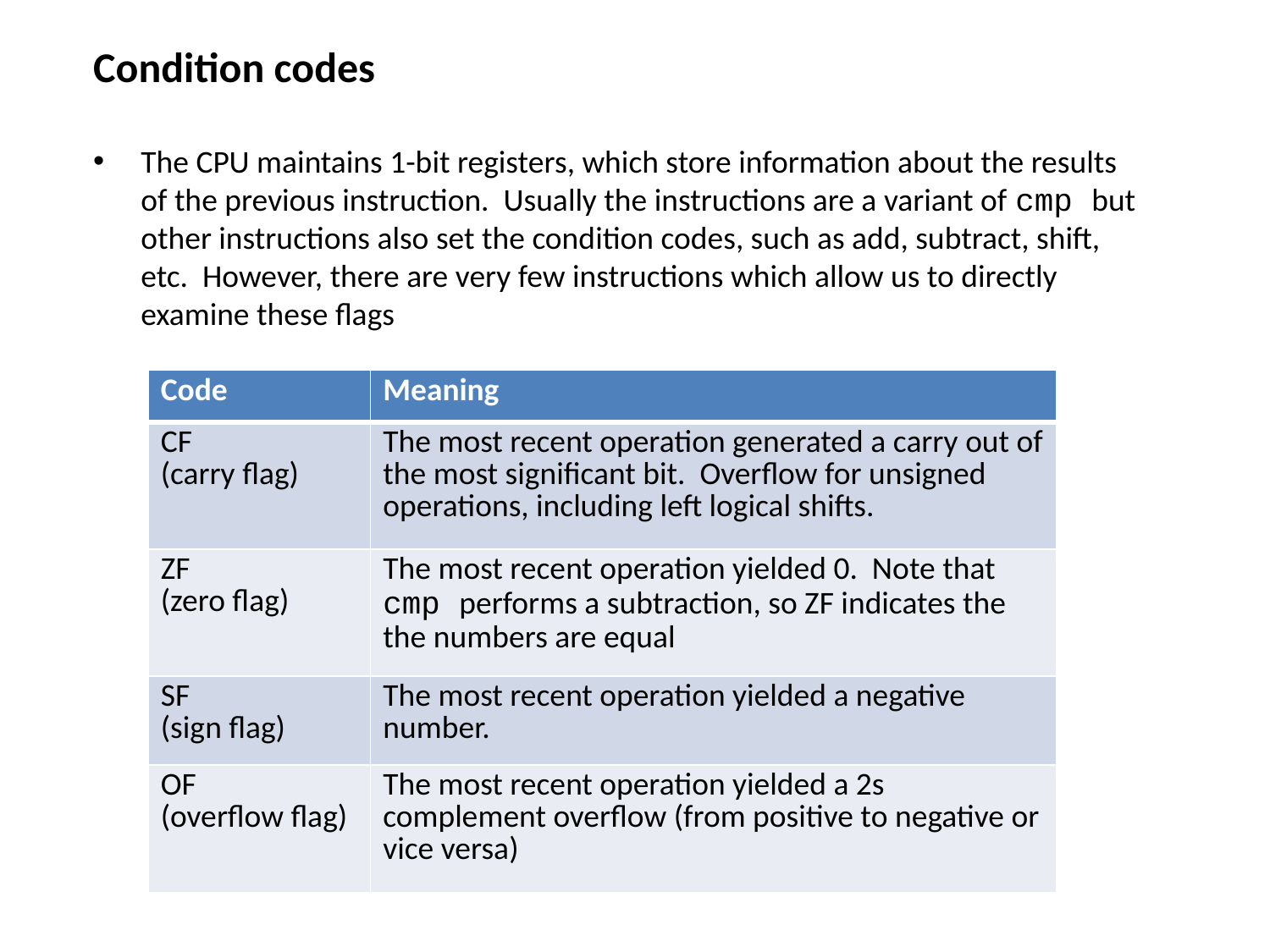

Condition codes

The CPU maintains 1-bit registers, which store information about the results of the previous instruction.  Usually the instructions are a variant of cmp but other instructions also set the condition codes, such as add, subtract, shift, etc.  However, there are very few instructions which allow us to directly examine these flags

| Code | Meaning |
| --- | --- |
| CF (carry flag) | The most recent operation generated a carry out of the most significant bit. Overflow for unsigned operations, including left logical shifts. |
| ZF (zero flag) | The most recent operation yielded 0. Note that cmp performs a subtraction, so ZF indicates the the numbers are equal |
| SF (sign flag) | The most recent operation yielded a negative number. |
| OF (overflow flag) | The most recent operation yielded a 2s complement overflow (from positive to negative or vice versa) |